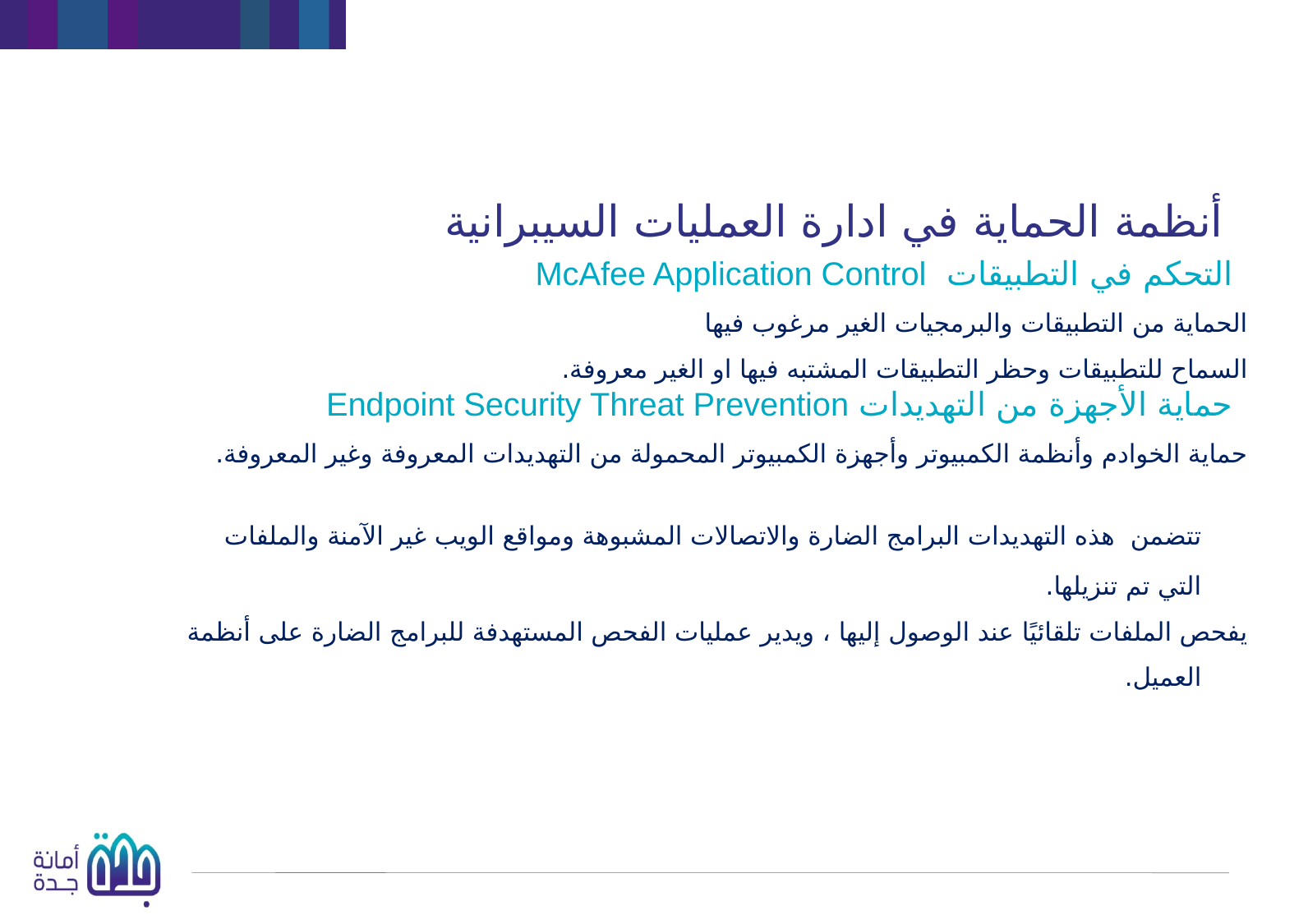

أنظمة الحماية في ادارة العمليات السيبرانية
التحكم في التطبيقات  McAfee Application Control
الحماية من التطبيقات والبرمجيات الغير مرغوب فيها
السماح للتطبيقات وحظر التطبيقات المشتبه فيها او الغير معروفة.
حماية الأجهزة من التهديدات Endpoint Security Threat Prevention
حماية الخوادم وأنظمة الكمبيوتر وأجهزة الكمبيوتر المحمولة من التهديدات المعروفة وغير المعروفة. تتضمن هذه التهديدات البرامج الضارة والاتصالات المشبوهة ومواقع الويب غير الآمنة والملفات التي تم تنزيلها.
يفحص الملفات تلقائيًا عند الوصول إليها ، ويدير عمليات الفحص المستهدفة للبرامج الضارة على أنظمة العميل.